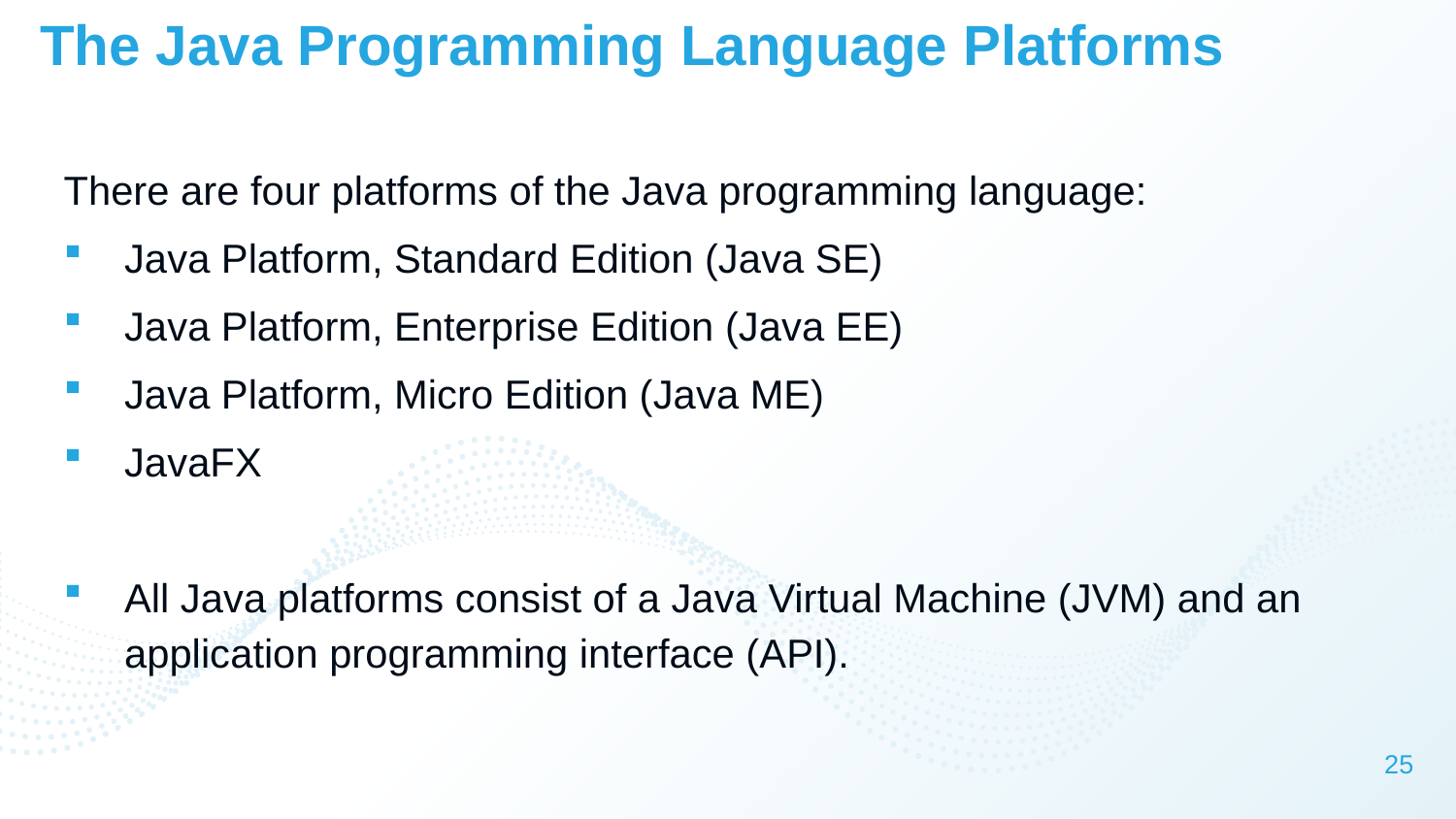

# The Java Programming Language Platforms
There are four platforms of the Java programming language:
Java Platform, Standard Edition (Java SE)
Java Platform, Enterprise Edition (Java EE)
Java Platform, Micro Edition (Java ME)
JavaFX

All Java platforms consist of a Java Virtual Machine (JVM) and an application programming interface (API).
25